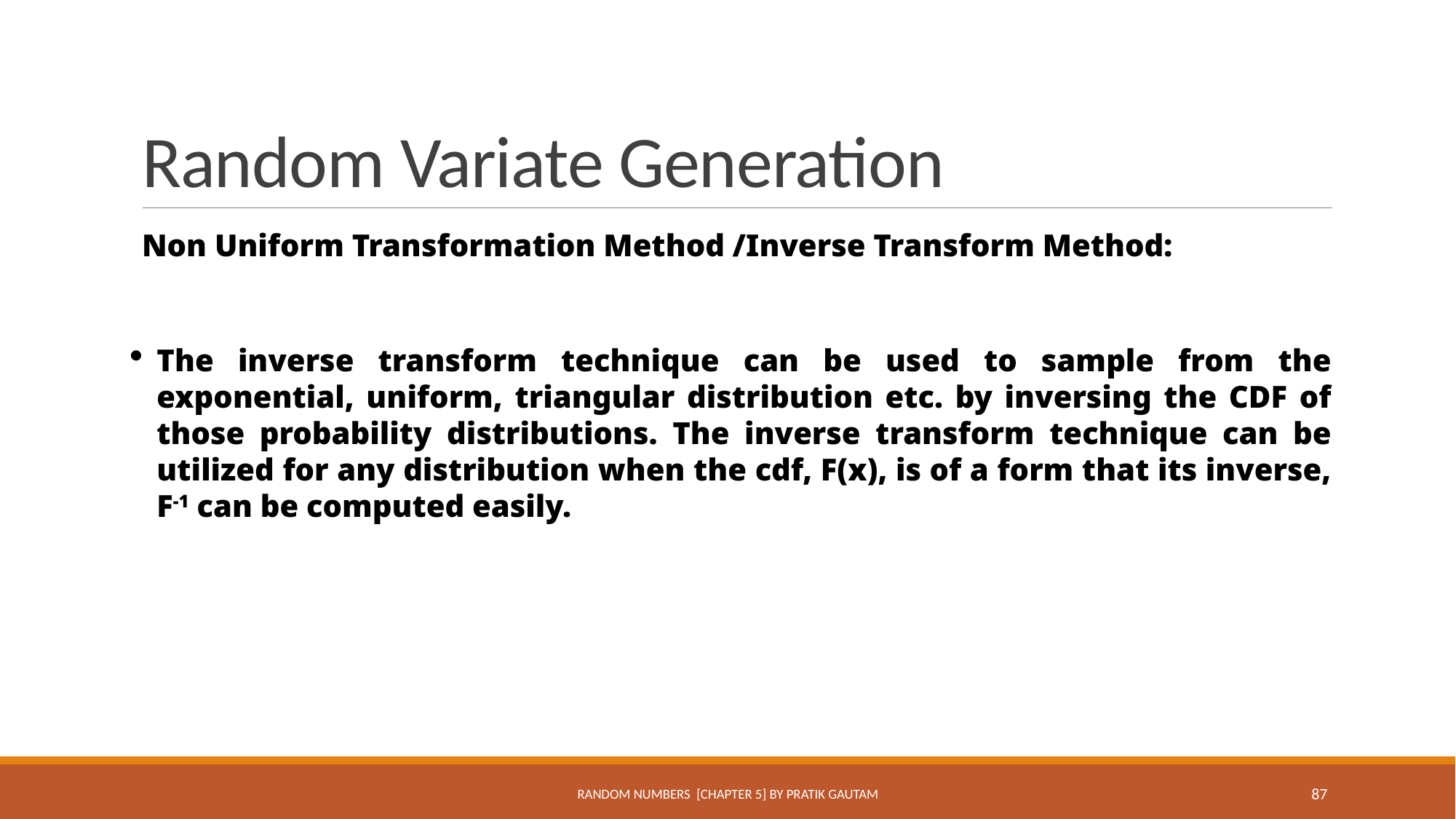

# Random Variate Generation
Non Uniform Transformation Method /Inverse Transform Method:

The inverse transform technique can be used to sample from the exponential, uniform, triangular distribution etc. by inversing the CDF of those probability distributions. The inverse transform technique can be utilized for any distribution when the cdf, F(x), is of a form that its inverse, F-1 can be computed easily.
Random Numbers  [Chapter 5] By Pratik Gautam
87